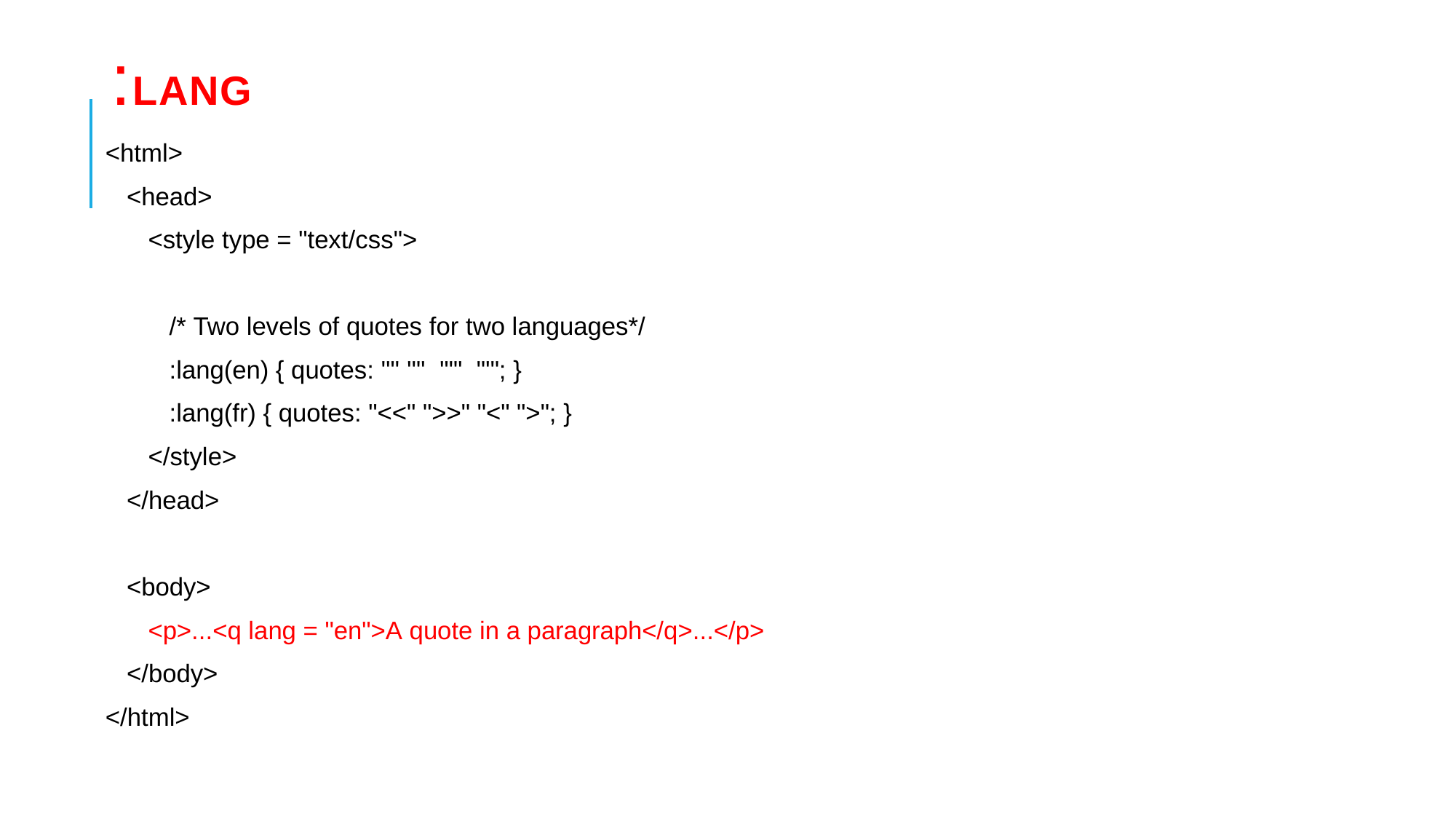

# :lang
<html>
   <head>
      <style type = "text/css">

         /* Two levels of quotes for two languages*/
         :lang(en) { quotes: '"' '"'  "'"  "'"; }
         :lang(fr) { quotes: "<<" ">>" "<" ">"; }
      </style>
   </head>

   <body>
      <p>...<q lang = "en">A quote in a paragraph</q>...</p>
   </body>
</html>